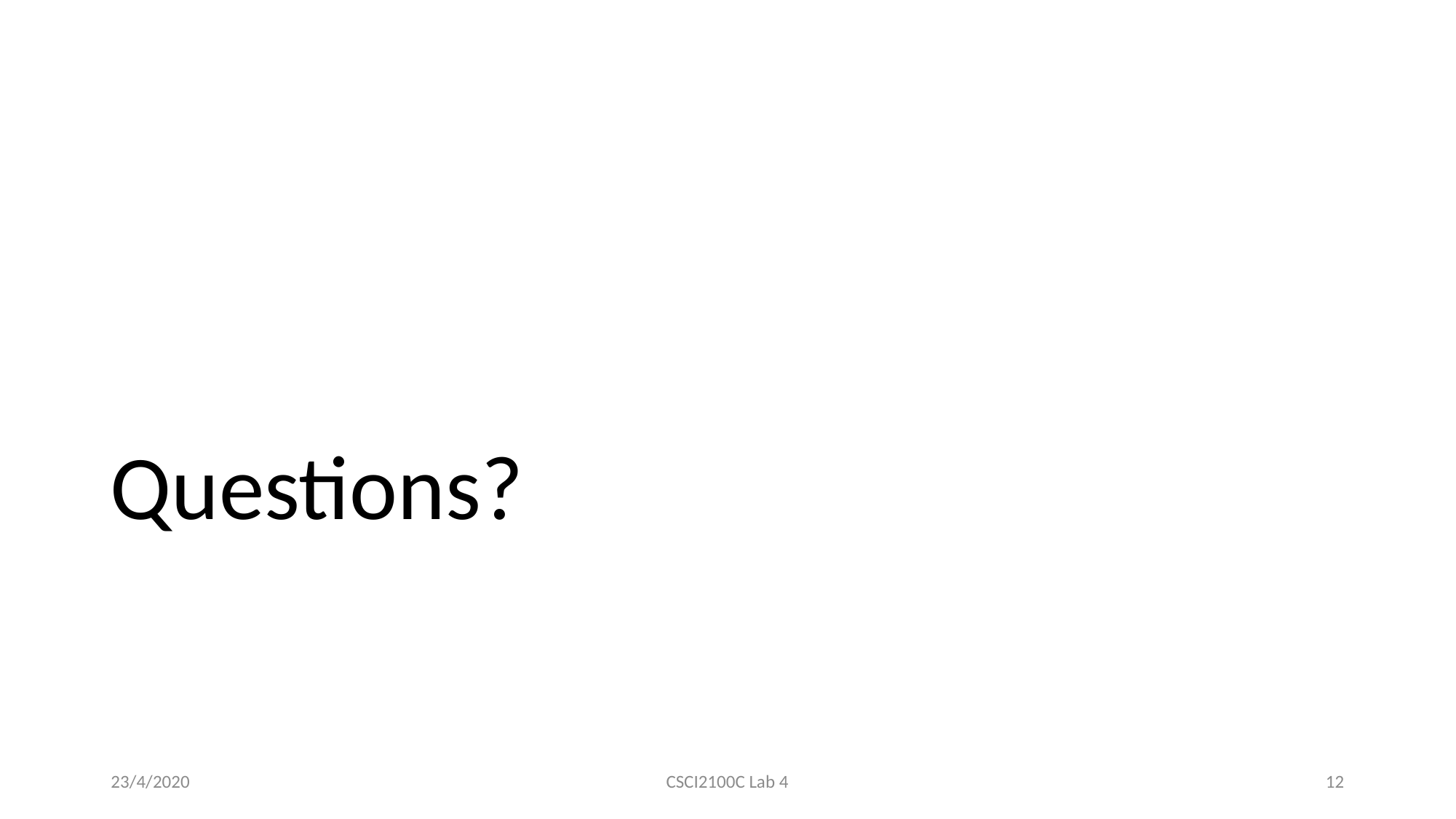

# Questions?

23/4/2020
CSCI2100C Lab 4
12